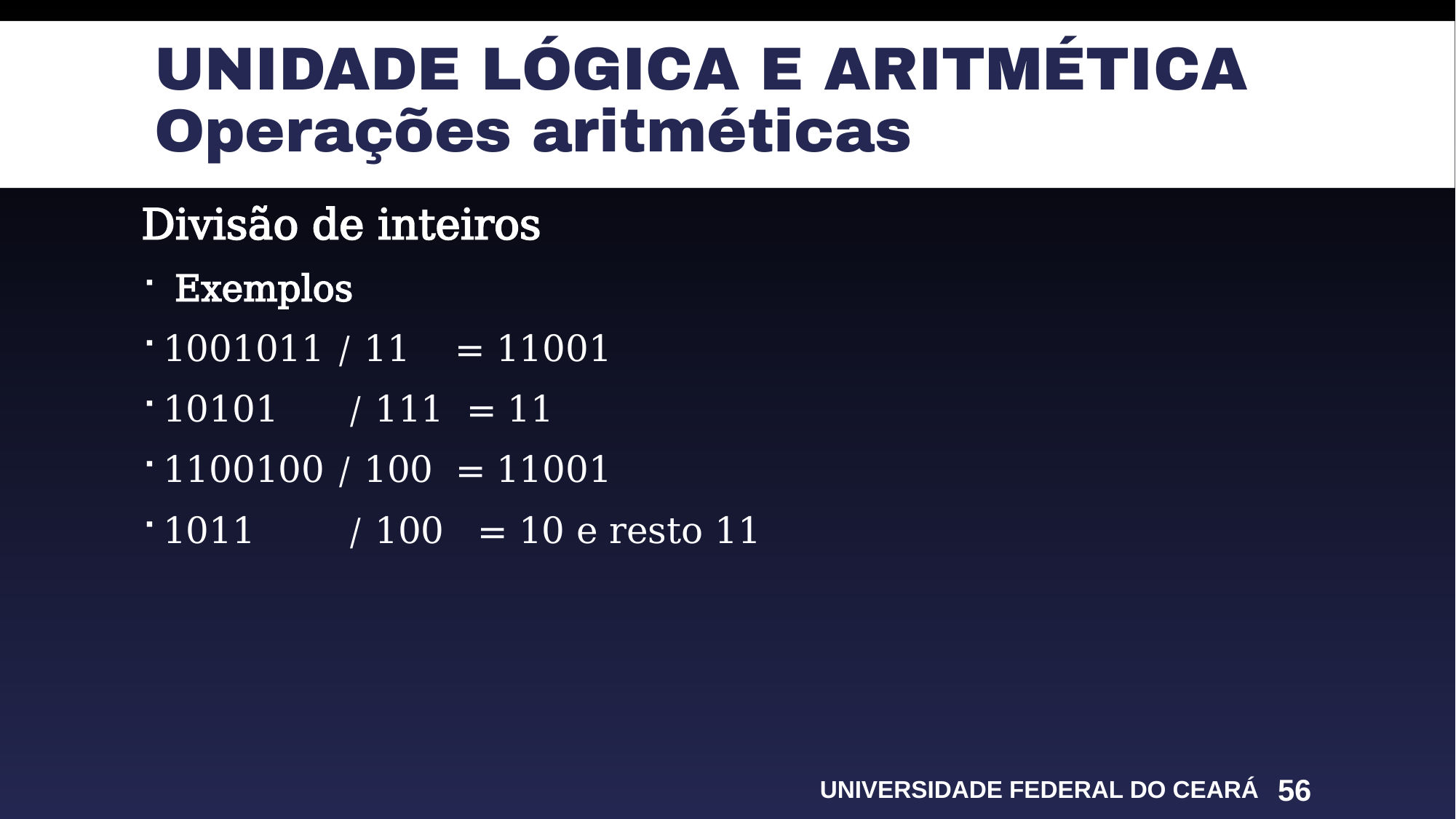

# Unidade lógica e aritmética Operações aritméticas
Divisão de inteiros
 Exemplos
1001011 / 11    = 11001
10101      / 111  = 11
1100100 / 100  = 11001
1011        / 100   = 10 e resto 11
UNIVERSIDADE FEDERAL DO CEARÁ
56